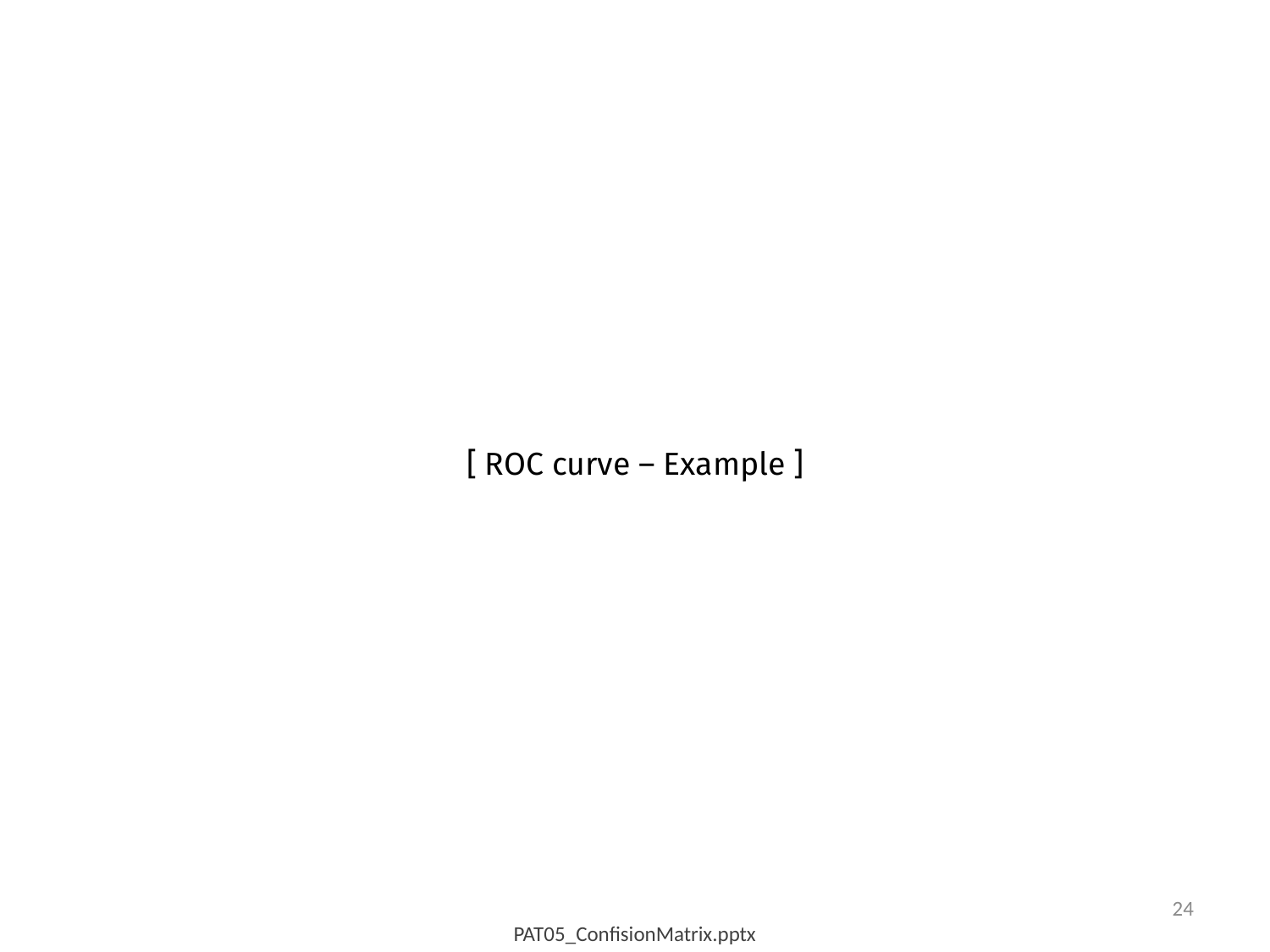

[ ROC curve – Example ]
24
PAT05_ConfisionMatrix.pptx